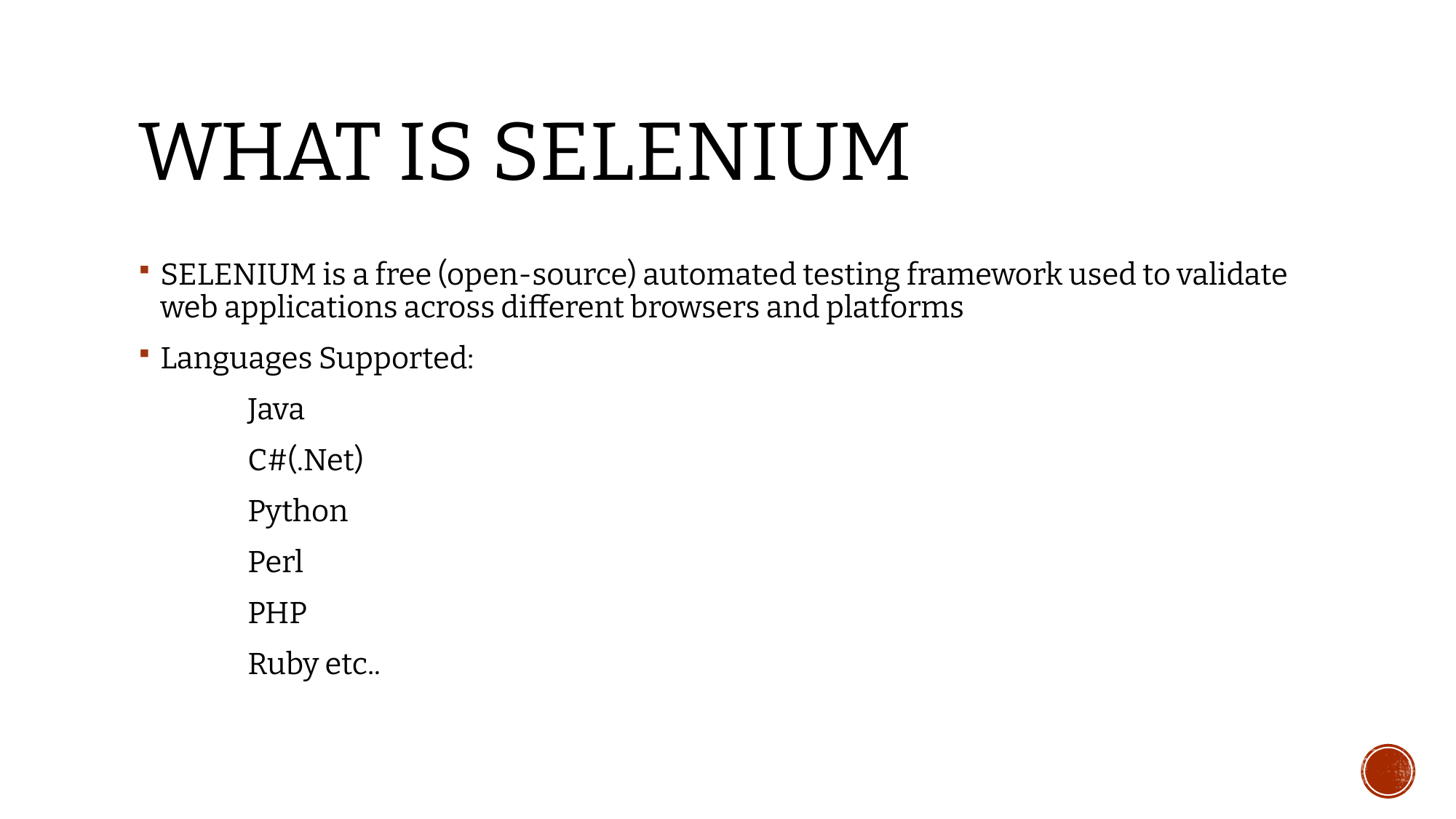

# What IS SELENIUM
SELENIUM is a free (open-source) automated testing framework used to validate web applications across different browsers and platforms
Languages Supported:
	Java
	C#(.Net)
	Python
	Perl
	PHP
	Ruby etc..